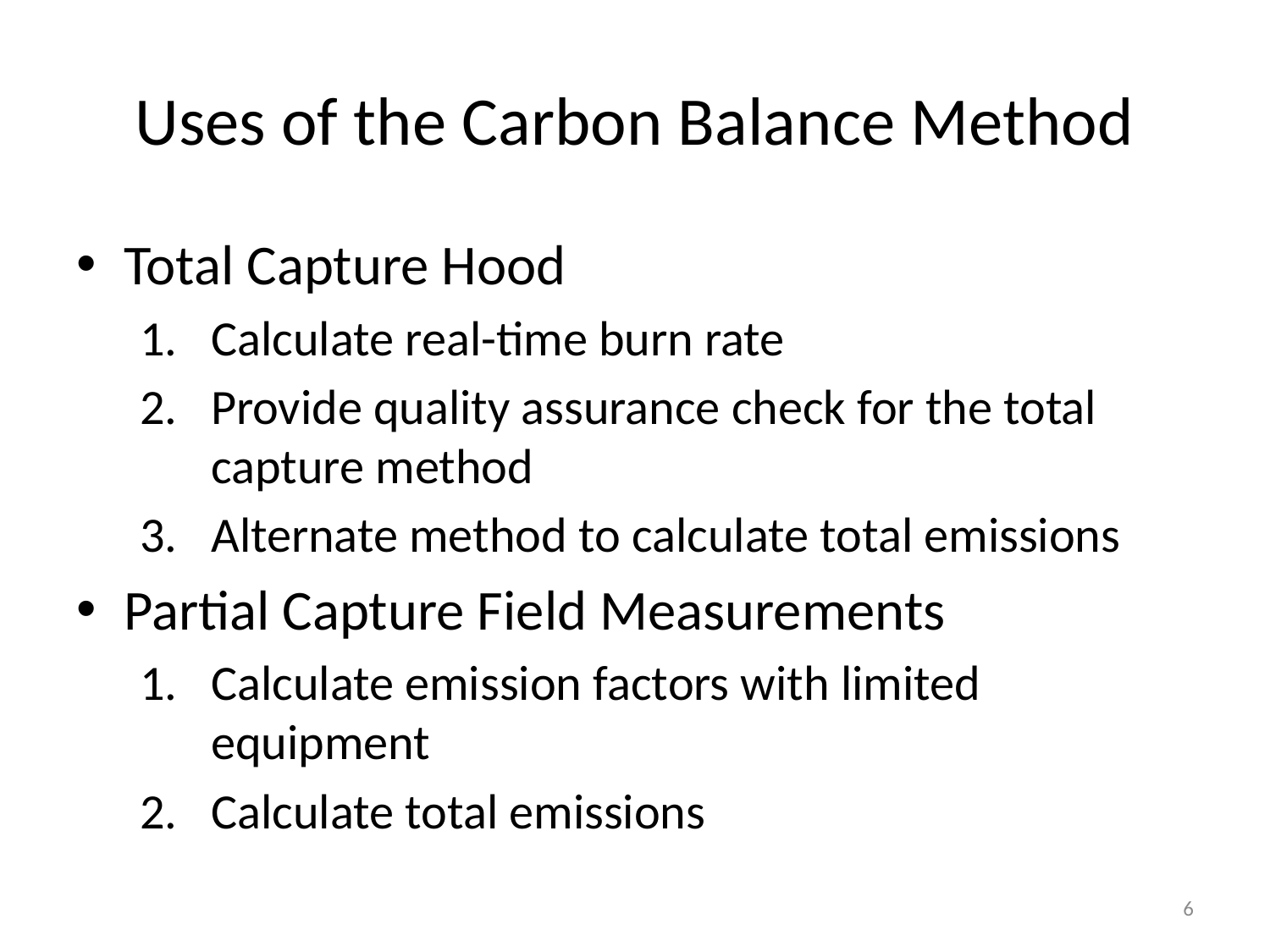

# Uses of the Carbon Balance Method
Total Capture Hood
Calculate real-time burn rate
Provide quality assurance check for the total capture method
Alternate method to calculate total emissions
Partial Capture Field Measurements
Calculate emission factors with limited equipment
Calculate total emissions
6